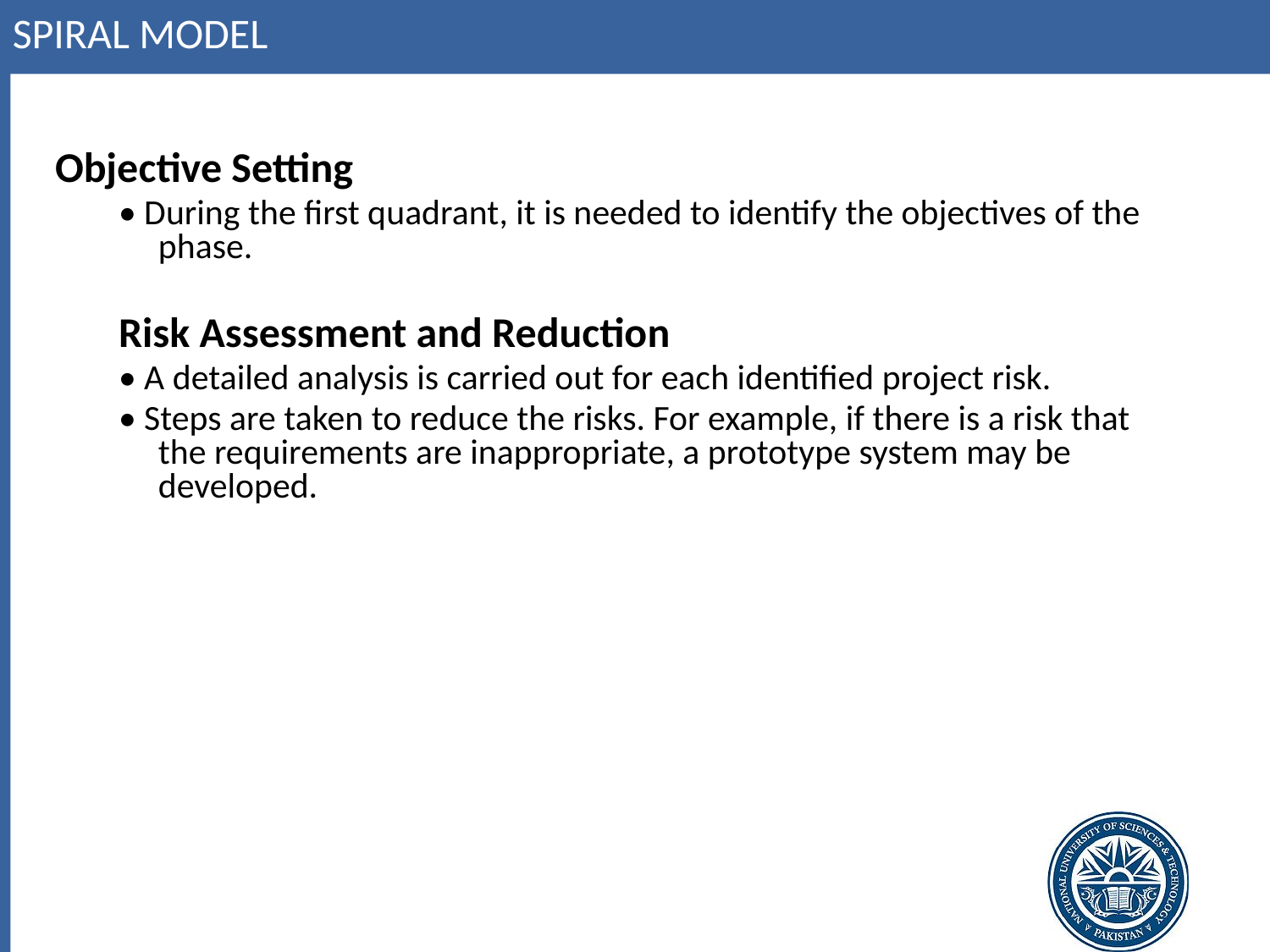

# Spiral model

Objective Setting
• During the first quadrant, it is needed to identify the objectives of the phase.

Risk Assessment and Reduction
• A detailed analysis is carried out for each identified project risk.
• Steps are taken to reduce the risks. For example, if there is a risk that the requirements are inappropriate, a prototype system may be developed.